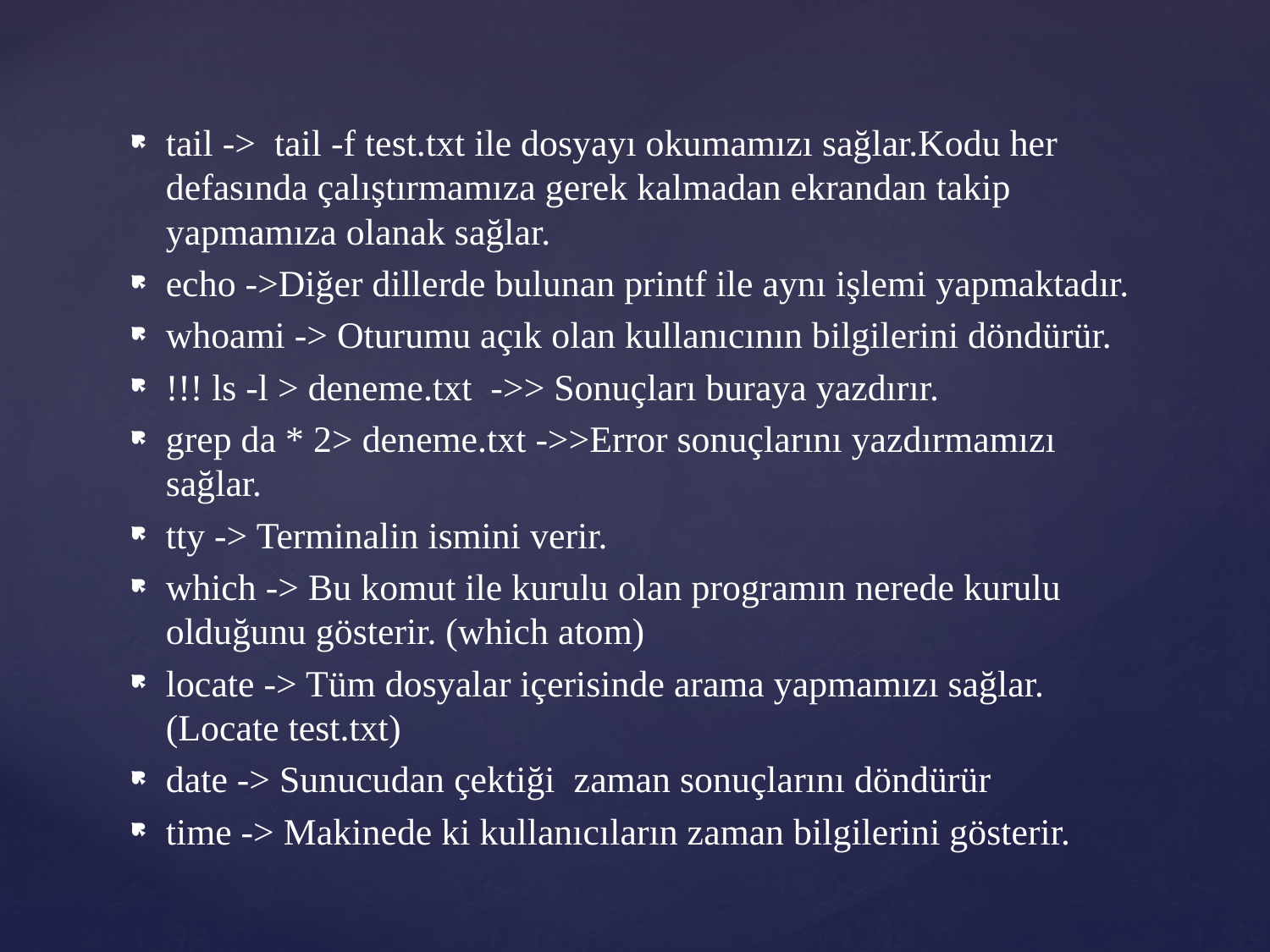

tail ->  tail -f test.txt ile dosyayı okumamızı sağlar.Kodu her defasında çalıştırmamıza gerek kalmadan ekrandan takip yapmamıza olanak sağlar.
echo ->Diğer dillerde bulunan printf ile aynı işlemi yapmaktadır.
whoami -> Oturumu açık olan kullanıcının bilgilerini döndürür.
!!! ls -l > deneme.txt  ->> Sonuçları buraya yazdırır.
grep da * 2> deneme.txt ->>Error sonuçlarını yazdırmamızı sağlar.
tty -> Terminalin ismini verir.
which -> Bu komut ile kurulu olan programın nerede kurulu olduğunu gösterir. (which atom)
locate -> Tüm dosyalar içerisinde arama yapmamızı sağlar. (Locate test.txt)
date -> Sunucudan çektiği  zaman sonuçlarını döndürür
time -> Makinede ki kullanıcıların zaman bilgilerini gösterir.